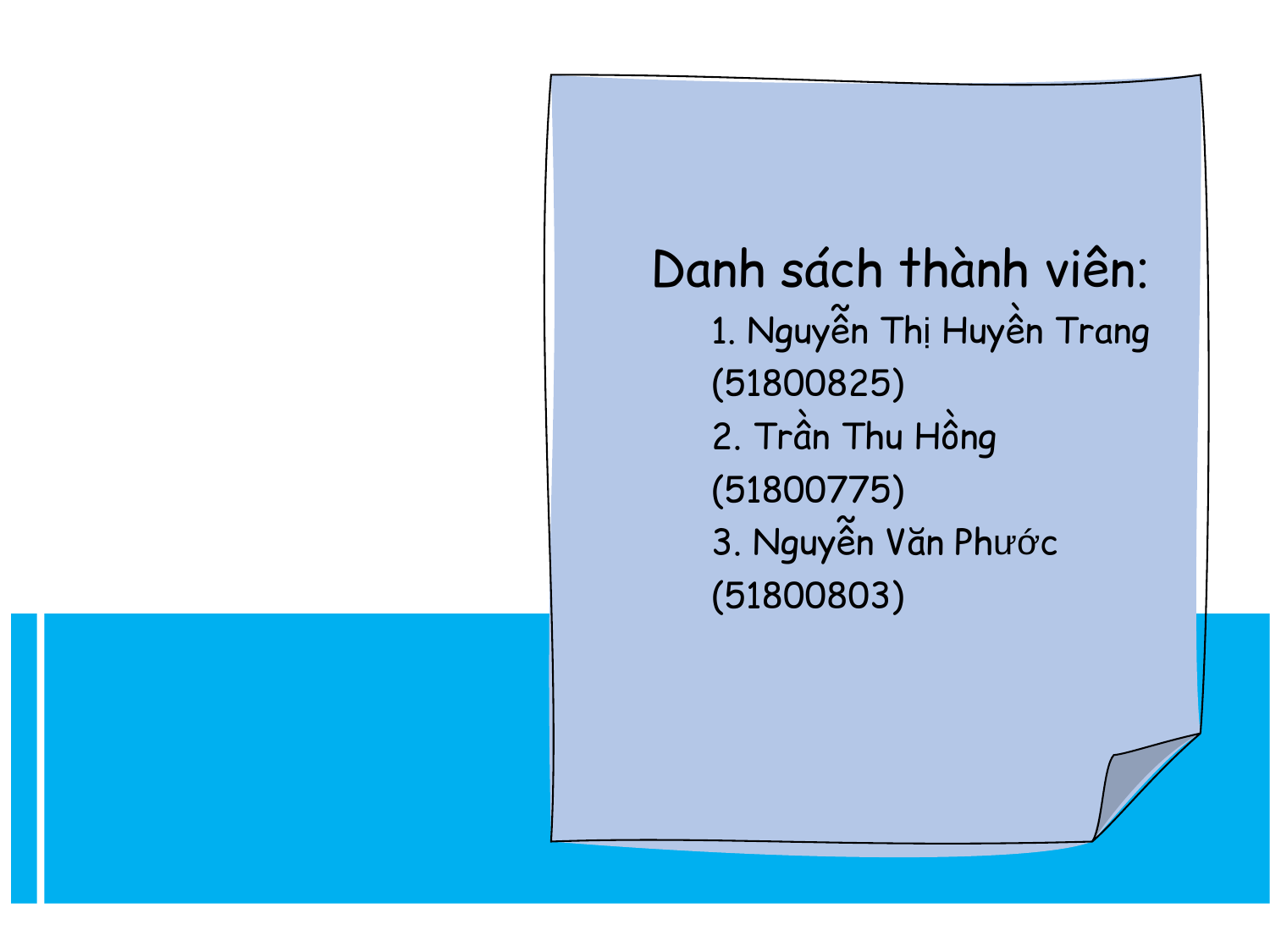

Danh sách thành viên:
1. Nguyễn Thị Huyền Trang
(51800825)
2. Trần Thu Hồng
(51800775)
3. Nguyễn Văn Phước
(51800803)